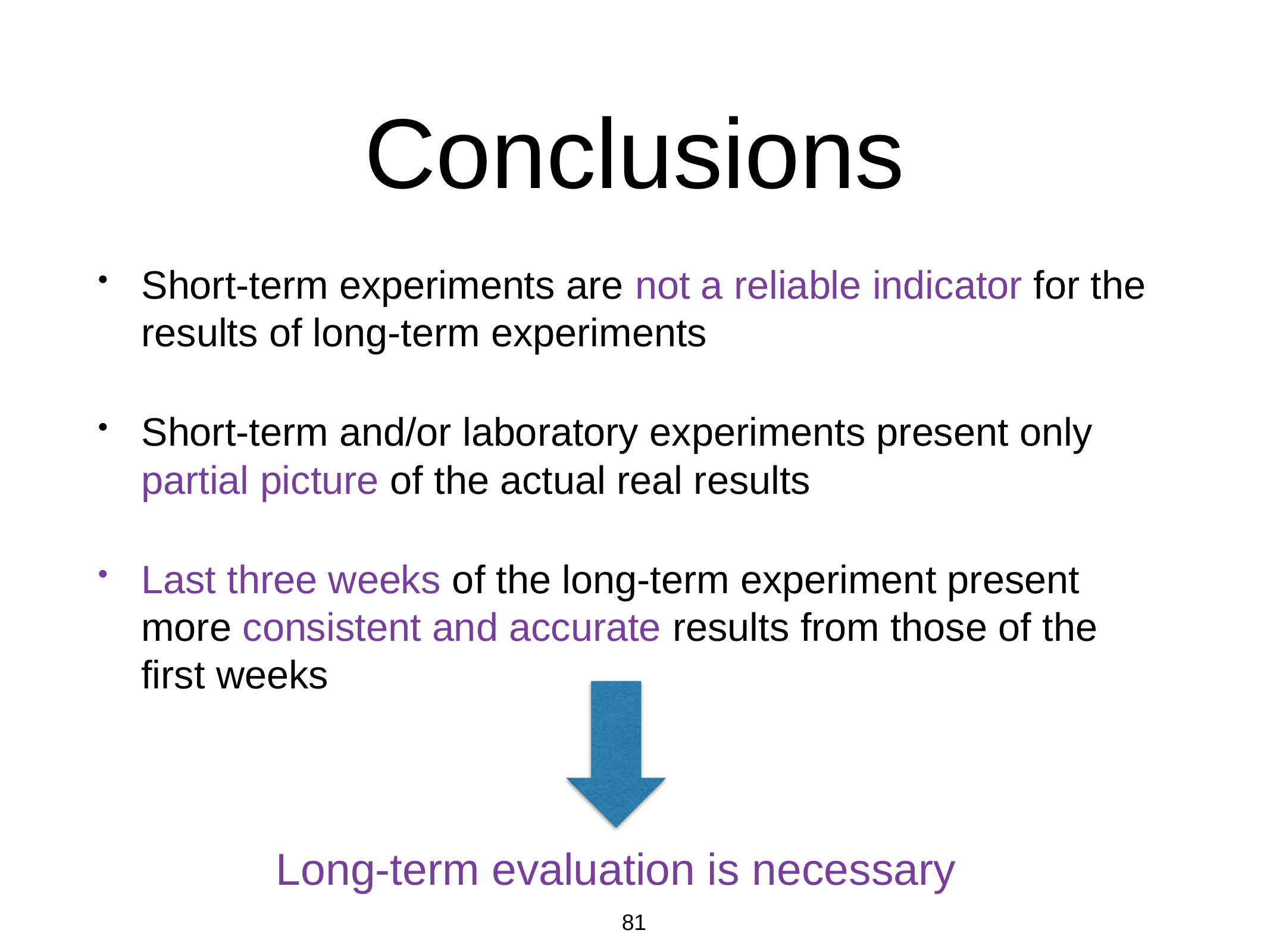

# Conclusions
Short-term experiments are not a reliable indicator for the results of long-term experiments
Short-term and/or laboratory experiments present only partial picture of the actual real results
Last three weeks of the long-term experiment present more consistent and accurate results from those of the first weeks

Long-term evaluation is necessary
81